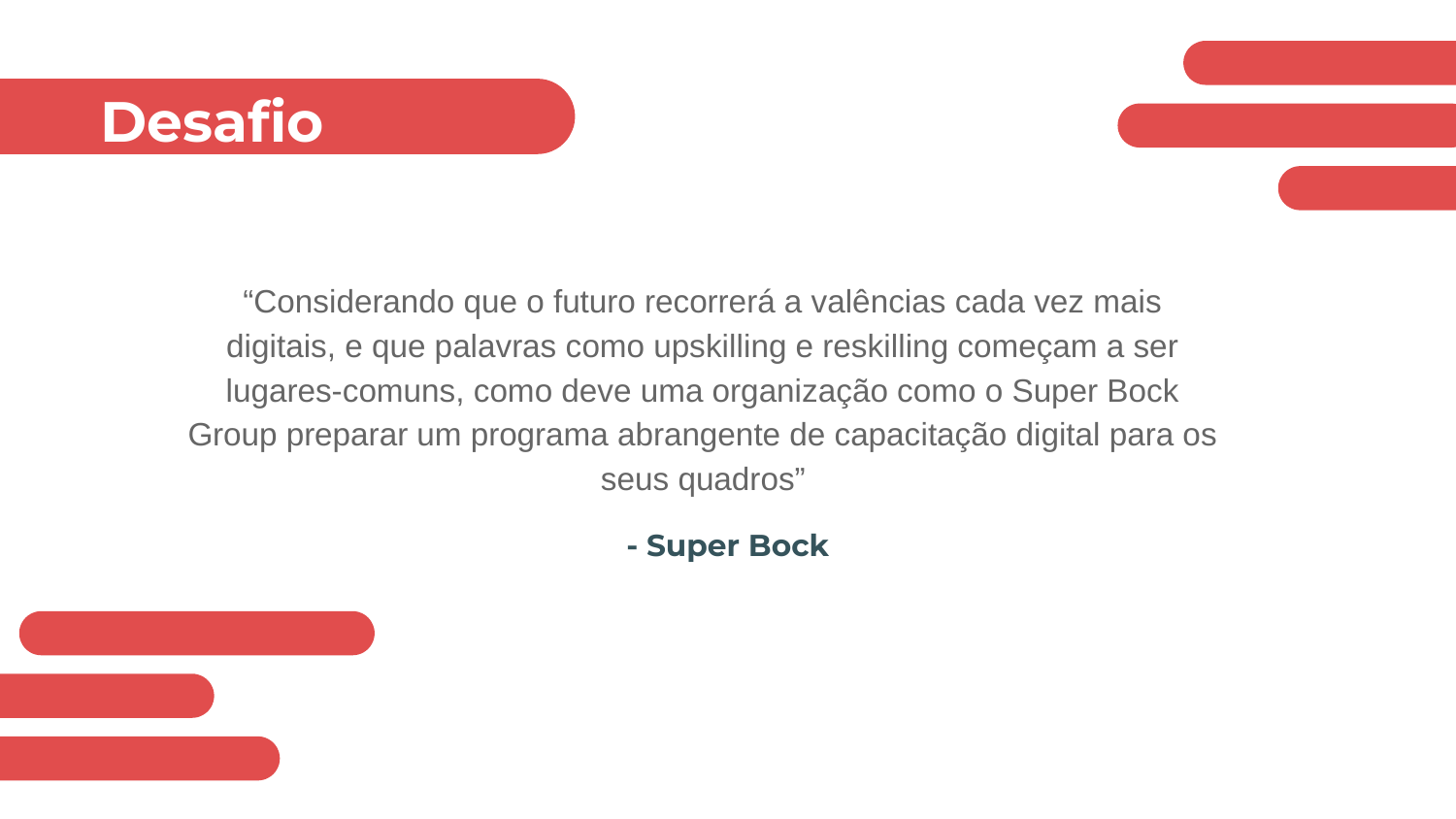

Desafio
“Considerando que o futuro recorrerá a valências cada vez mais digitais, e que palavras como upskilling e reskilling começam a ser lugares-comuns, como deve uma organização como o Super Bock Group preparar um programa abrangente de capacitação digital para os seus quadros”
# - Super Bock